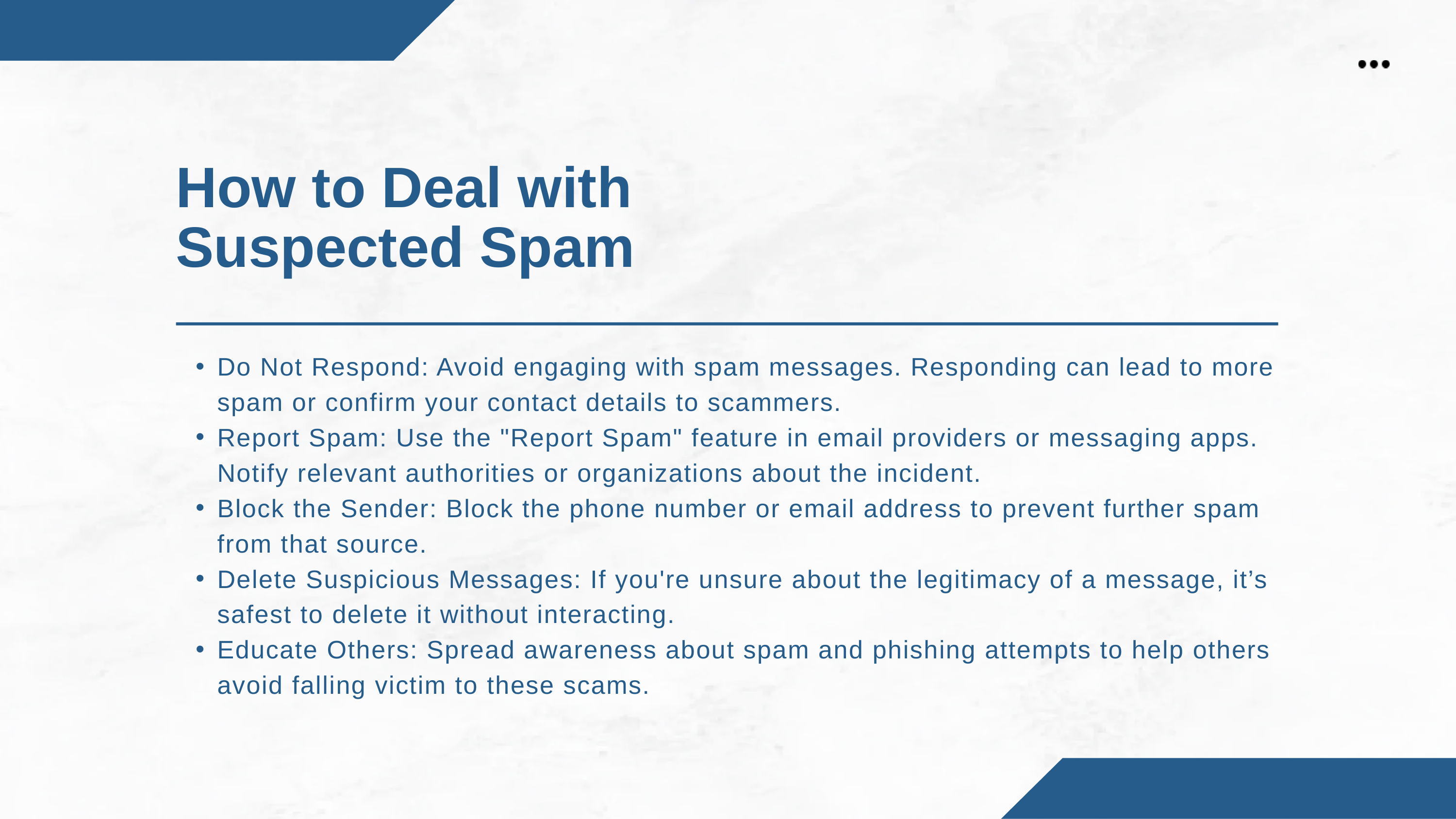

How to Deal with Suspected Spam

Do Not Respond: Avoid engaging with spam messages. Responding can lead to more spam or confirm your contact details to scammers.
Report Spam: Use the "Report Spam" feature in email providers or messaging apps. Notify relevant authorities or organizations about the incident.
Block the Sender: Block the phone number or email address to prevent further spam from that source.
Delete Suspicious Messages: If you're unsure about the legitimacy of a message, it’s safest to delete it without interacting.
Educate Others: Spread awareness about spam and phishing attempts to help others avoid falling victim to these scams.